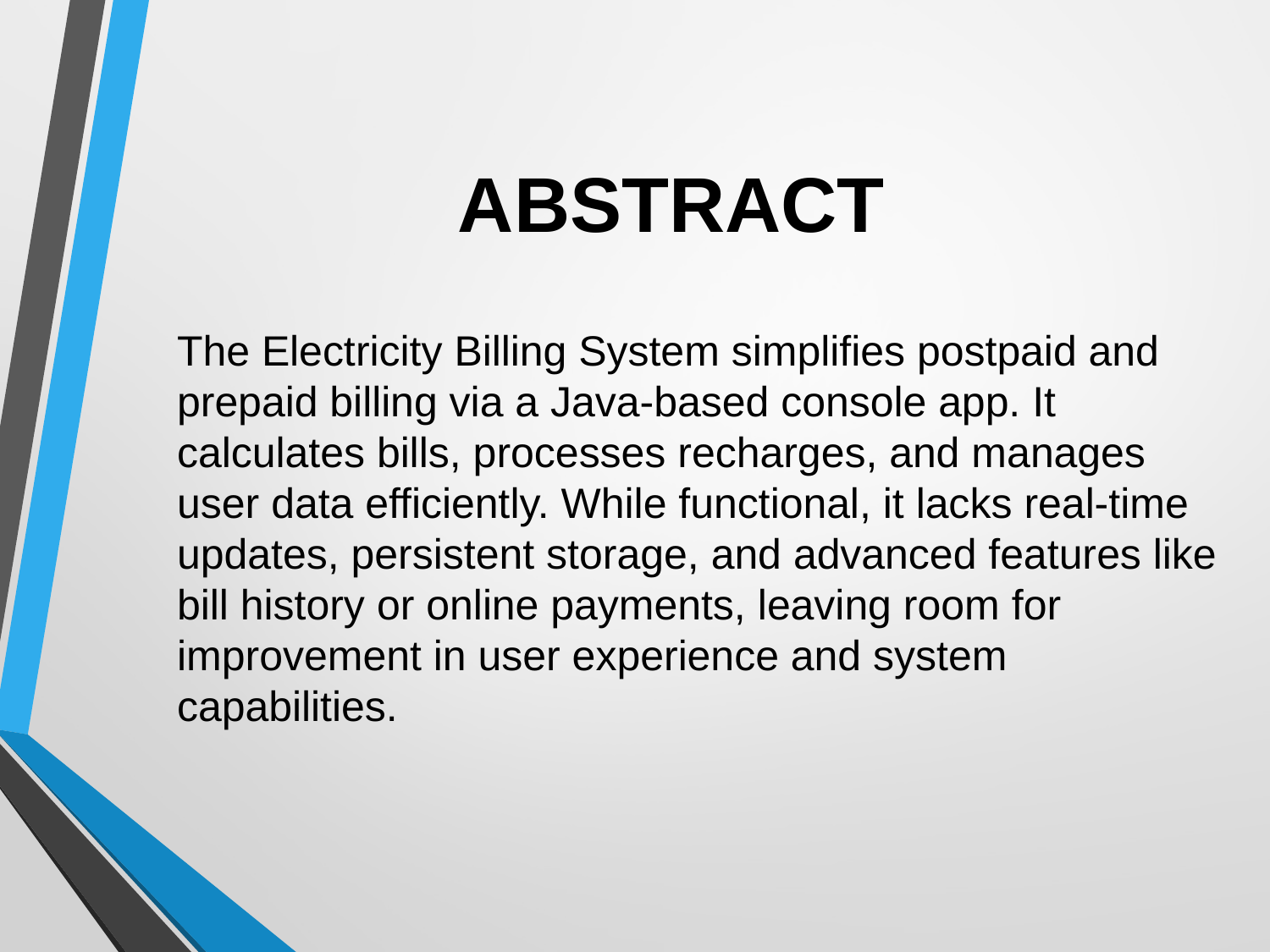

# ABSTRACT
The Electricity Billing System simplifies postpaid and prepaid billing via a Java-based console app. It calculates bills, processes recharges, and manages user data efficiently. While functional, it lacks real-time updates, persistent storage, and advanced features like bill history or online payments, leaving room for improvement in user experience and system capabilities.